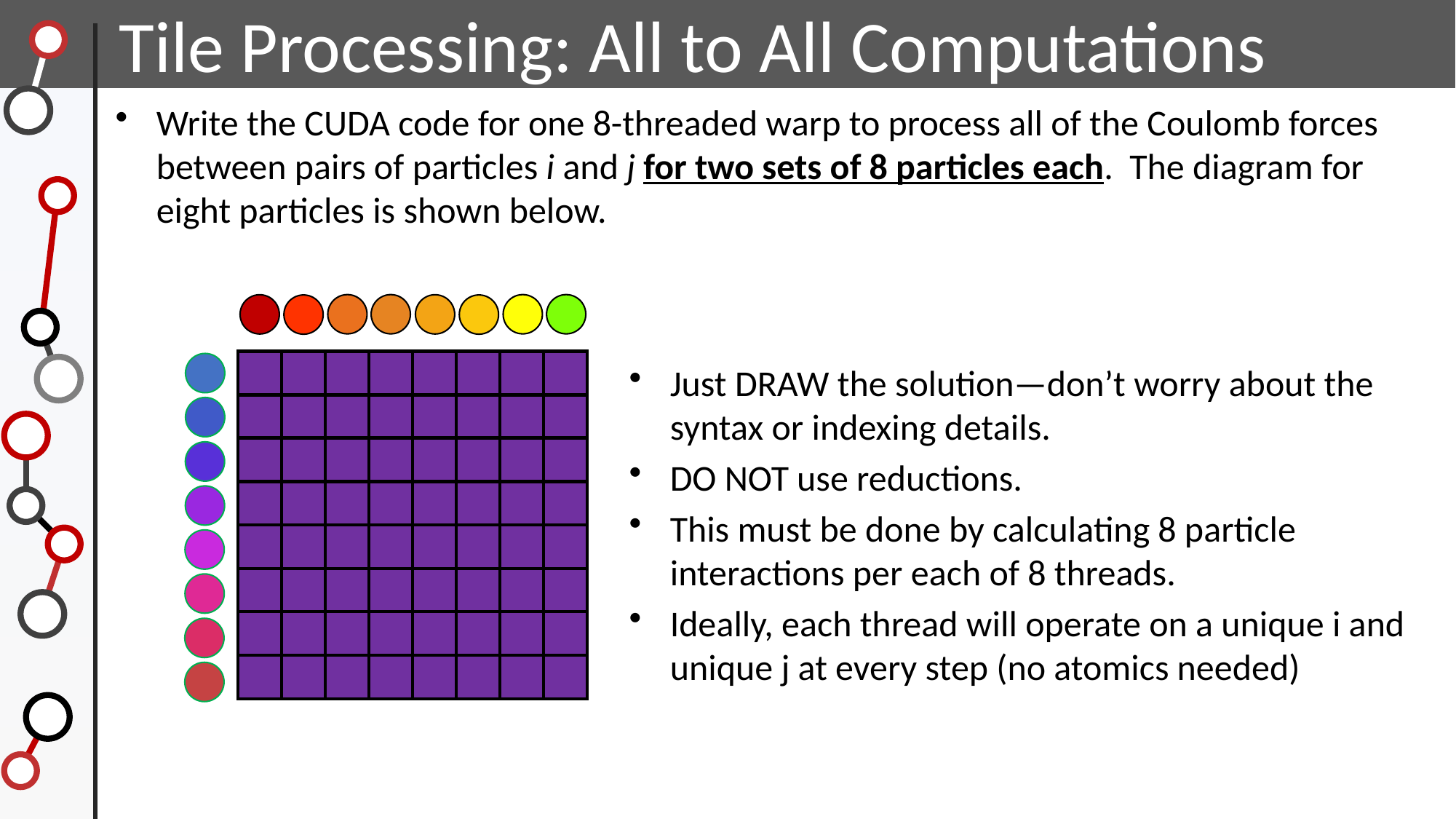

Tile Processing: All to All Computations

Write the CUDA code for one 8-threaded warp to process all of the Coulomb forces between pairs of particles i and j for two sets of 8 particles each.  The diagram for eight particles is shown below.

Just DRAW the solution—don’t worry about the syntax or indexing details.
DO NOT use reductions.
This must be done by calculating 8 particle interactions per each of 8 threads.
Ideally, each thread will operate on a unique i and unique j at every step (no atomics needed)